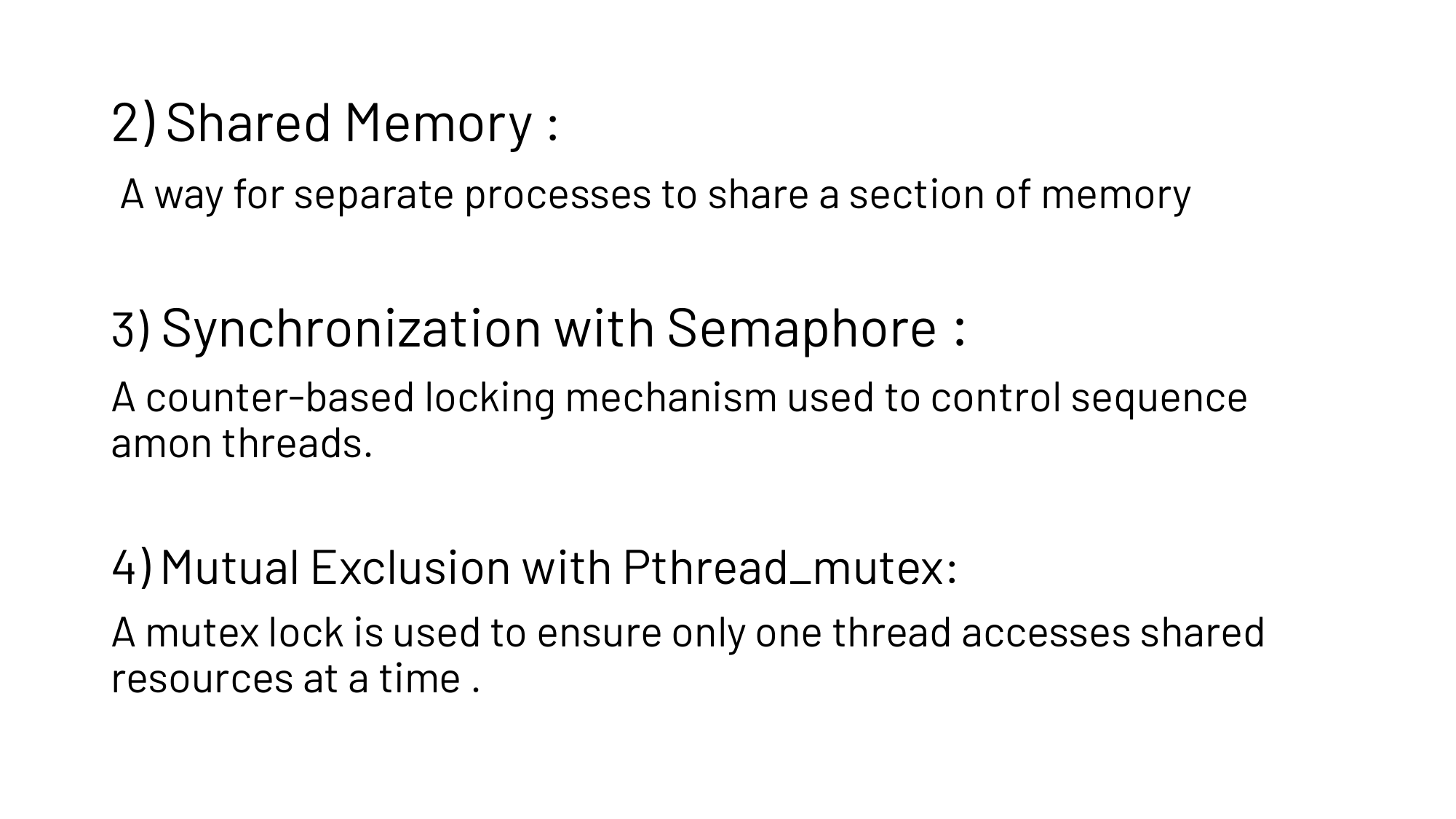

# 2) Shared Memory :
 A way for separate processes to share a section of memory

3) Synchronization with Semaphore :
A counter-based locking mechanism used to control sequence amon threads.

4) Mutual Exclusion with Pthread_mutex:
A mutex lock is used to ensure only one thread accesses shared resources at a time .